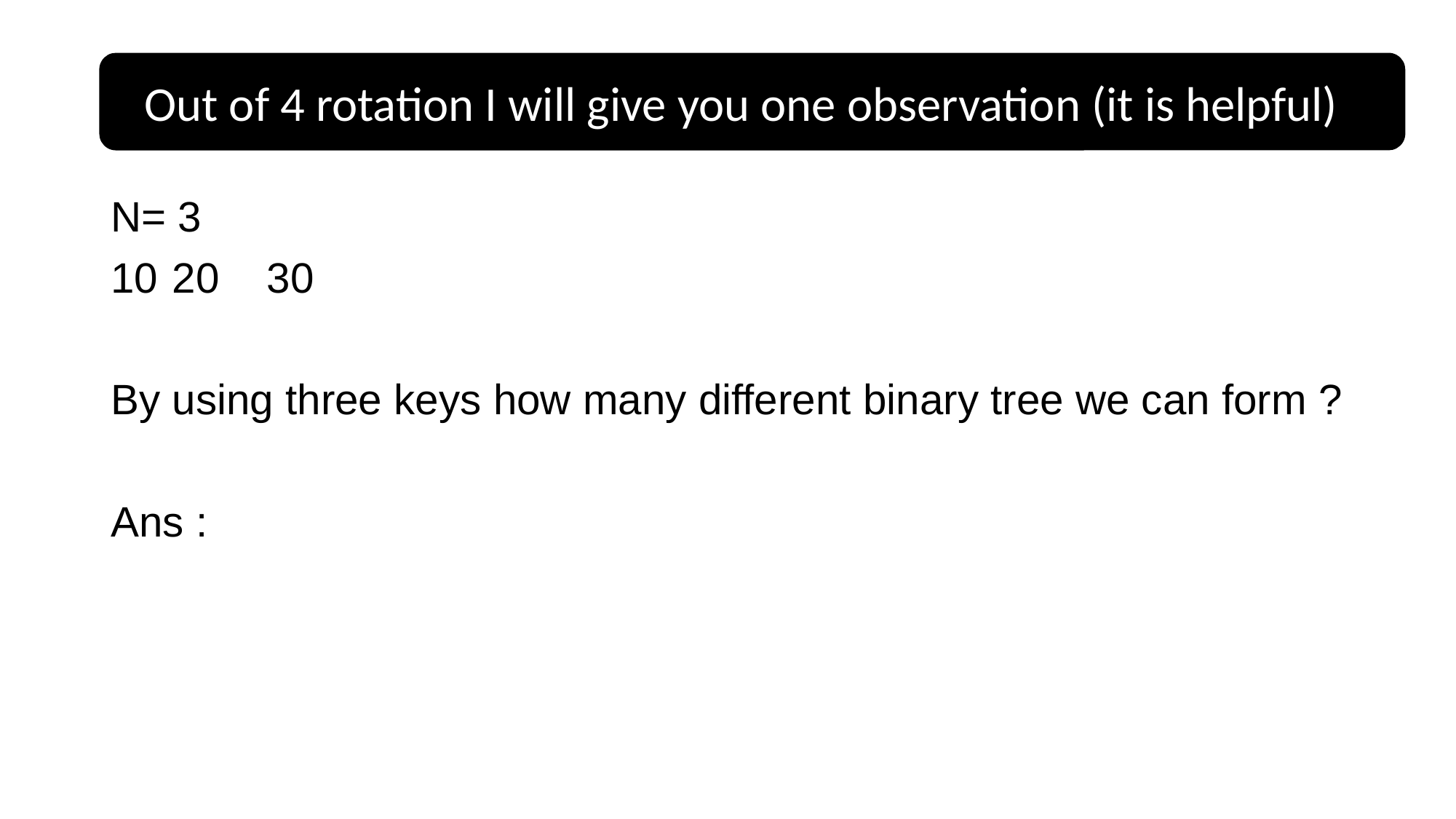

#
Out of 4 rotation I will give you one observation (it is helpful)

N= 3
20    30

By using three keys how many different binary tree we can form ?

Ans :